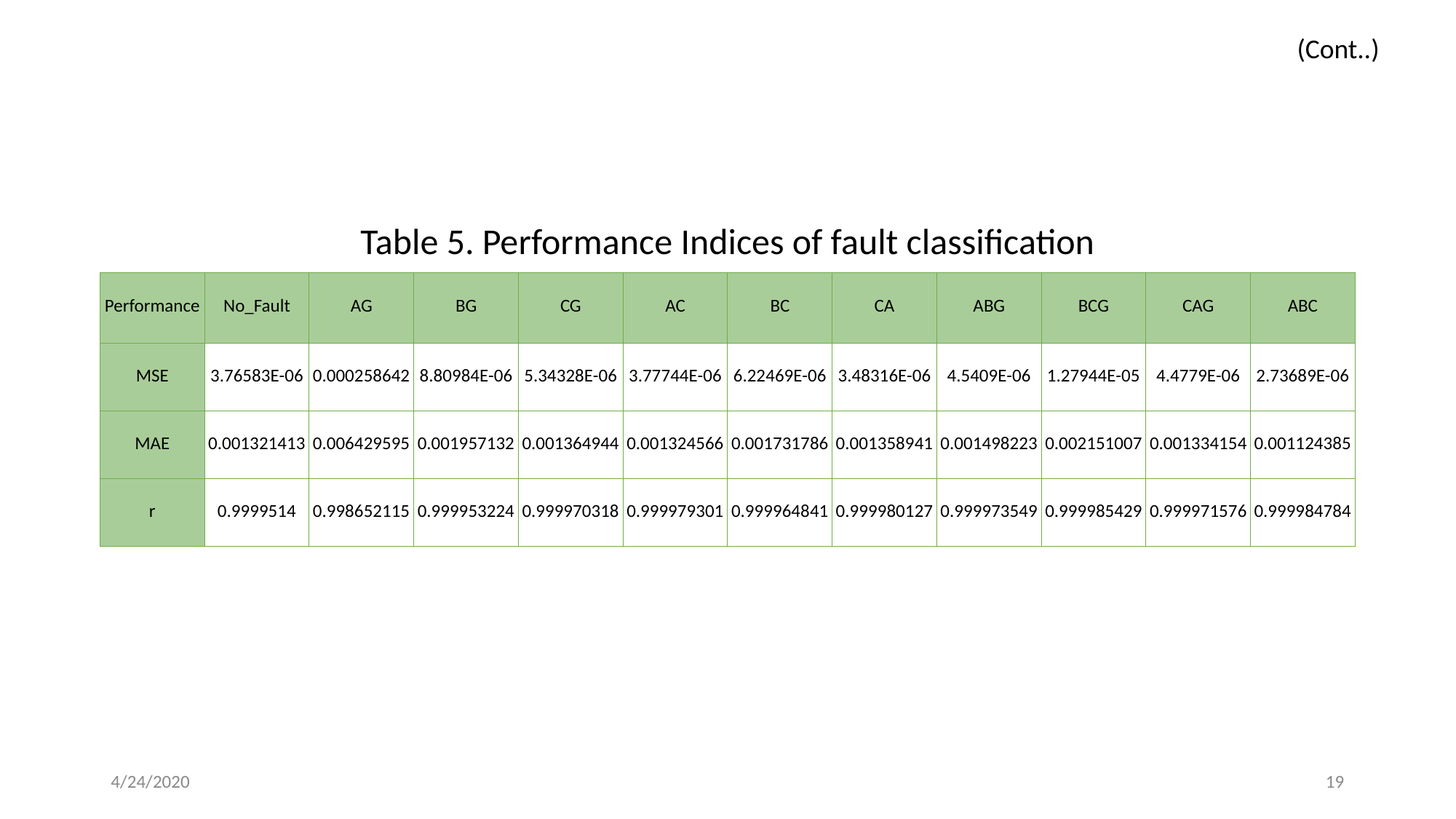

(Cont..)
Table 5. Performance Indices of fault classification
| Performance | No\_Fault | AG | BG | CG | AC | BC | CA | ABG | BCG | CAG | ABC |
| --- | --- | --- | --- | --- | --- | --- | --- | --- | --- | --- | --- |
| MSE | 3.76583E-06 | 0.000258642 | 8.80984E-06 | 5.34328E-06 | 3.77744E-06 | 6.22469E-06 | 3.48316E-06 | 4.5409E-06 | 1.27944E-05 | 4.4779E-06 | 2.73689E-06 |
| MAE | 0.001321413 | 0.006429595 | 0.001957132 | 0.001364944 | 0.001324566 | 0.001731786 | 0.001358941 | 0.001498223 | 0.002151007 | 0.001334154 | 0.001124385 |
| r | 0.9999514 | 0.998652115 | 0.999953224 | 0.999970318 | 0.999979301 | 0.999964841 | 0.999980127 | 0.999973549 | 0.999985429 | 0.999971576 | 0.999984784 |
4/24/2020
19